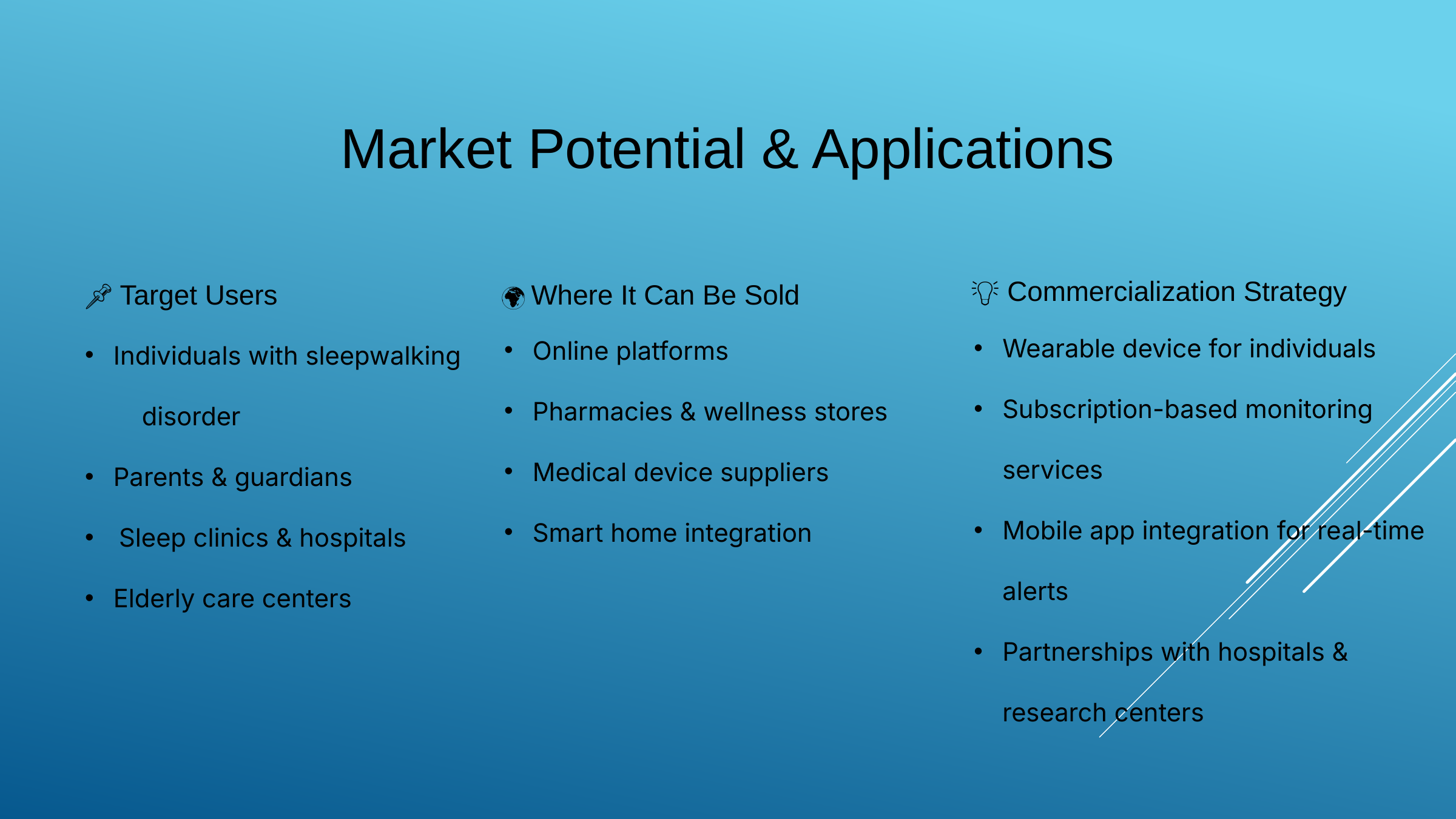

Market Potential & Applications
  💡 Commercialization Strategy
📌 Target Users
🌍 Where It Can Be Sold

Wearable device for individuals
Subscription-based monitoring services
Mobile app integration for real-time alerts
Partnerships with hospitals & research centers
Individuals with sleepwalking     disorder
Parents & guardians
Sleep clinics & hospitals
Elderly care centers

Online platforms
Pharmacies & wellness stores
Medical device suppliers
Smart home integration